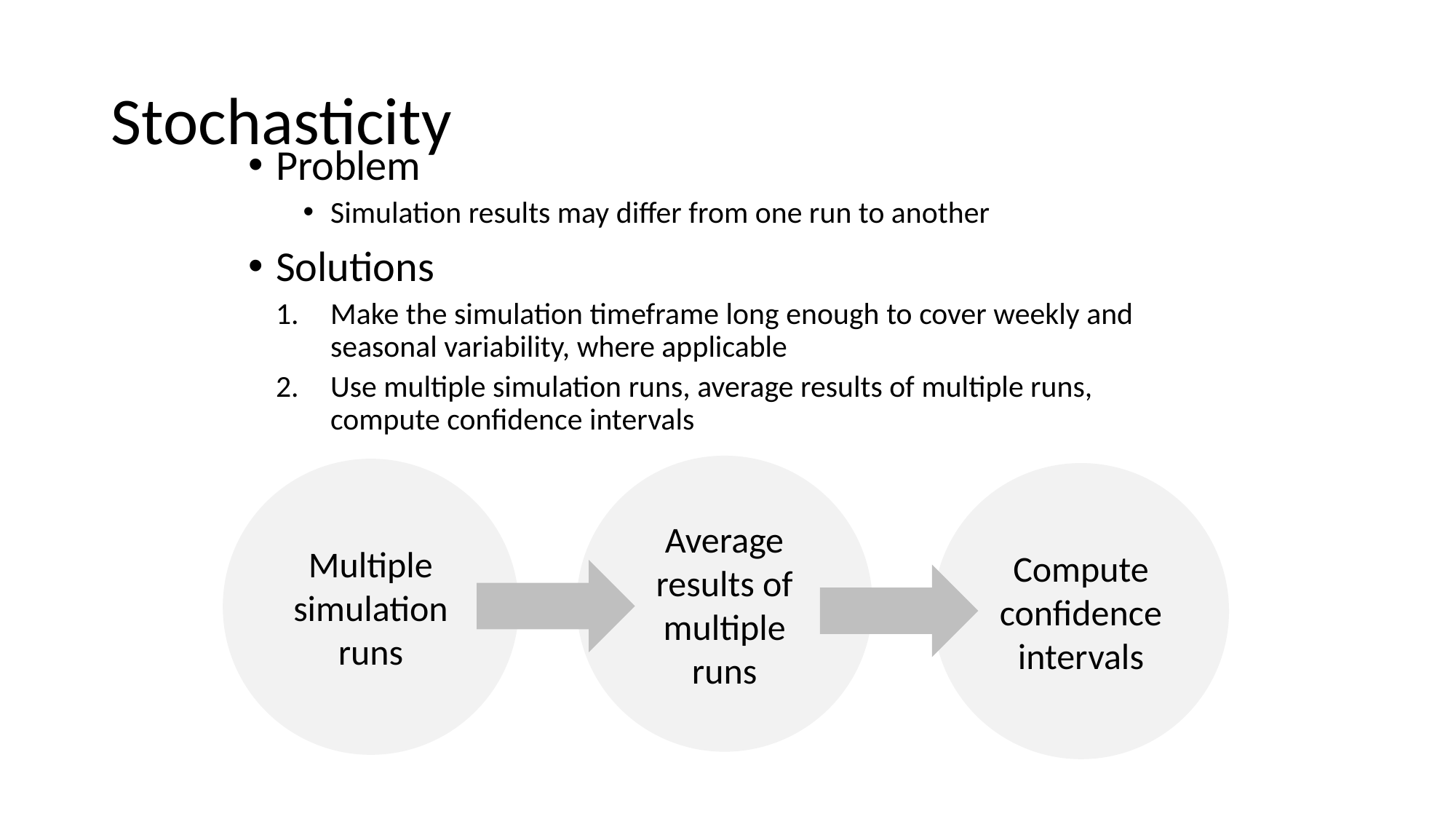

# Stochasticity
Problem
Simulation results may differ from one run to another
Solutions
Make the simulation timeframe long enough to cover weekly and seasonal variability, where applicable
Use multiple simulation runs, average results of multiple runs, compute confidence intervals

Average results of multiple runs
Multiple simulation runs
Compute confidence intervals